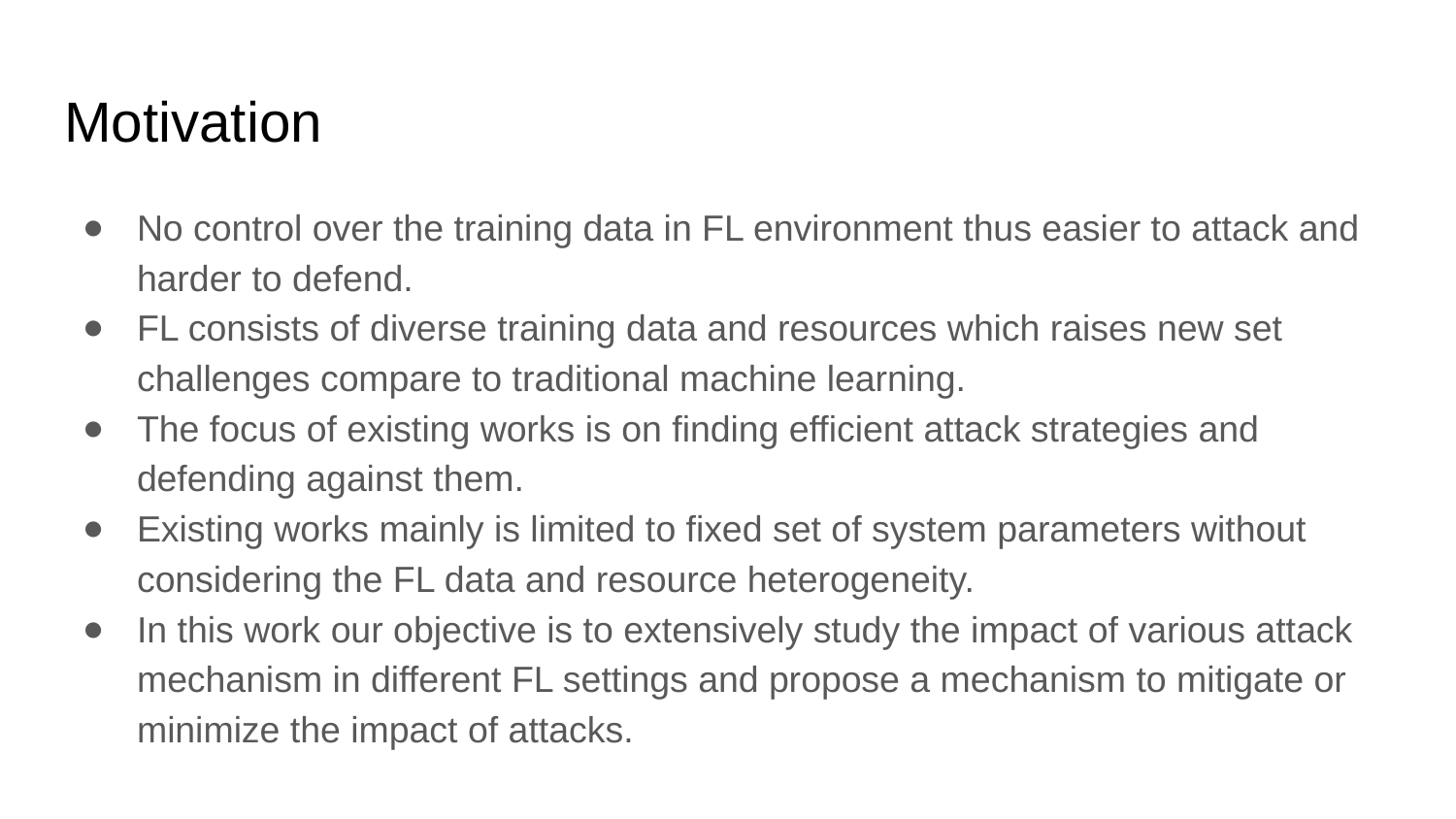

# Motivation
No control over the training data in FL environment thus easier to attack and harder to defend.
FL consists of diverse training data and resources which raises new set challenges compare to traditional machine learning.
The focus of existing works is on finding efficient attack strategies and defending against them.
Existing works mainly is limited to fixed set of system parameters without considering the FL data and resource heterogeneity.
In this work our objective is to extensively study the impact of various attack mechanism in different FL settings and propose a mechanism to mitigate or minimize the impact of attacks.